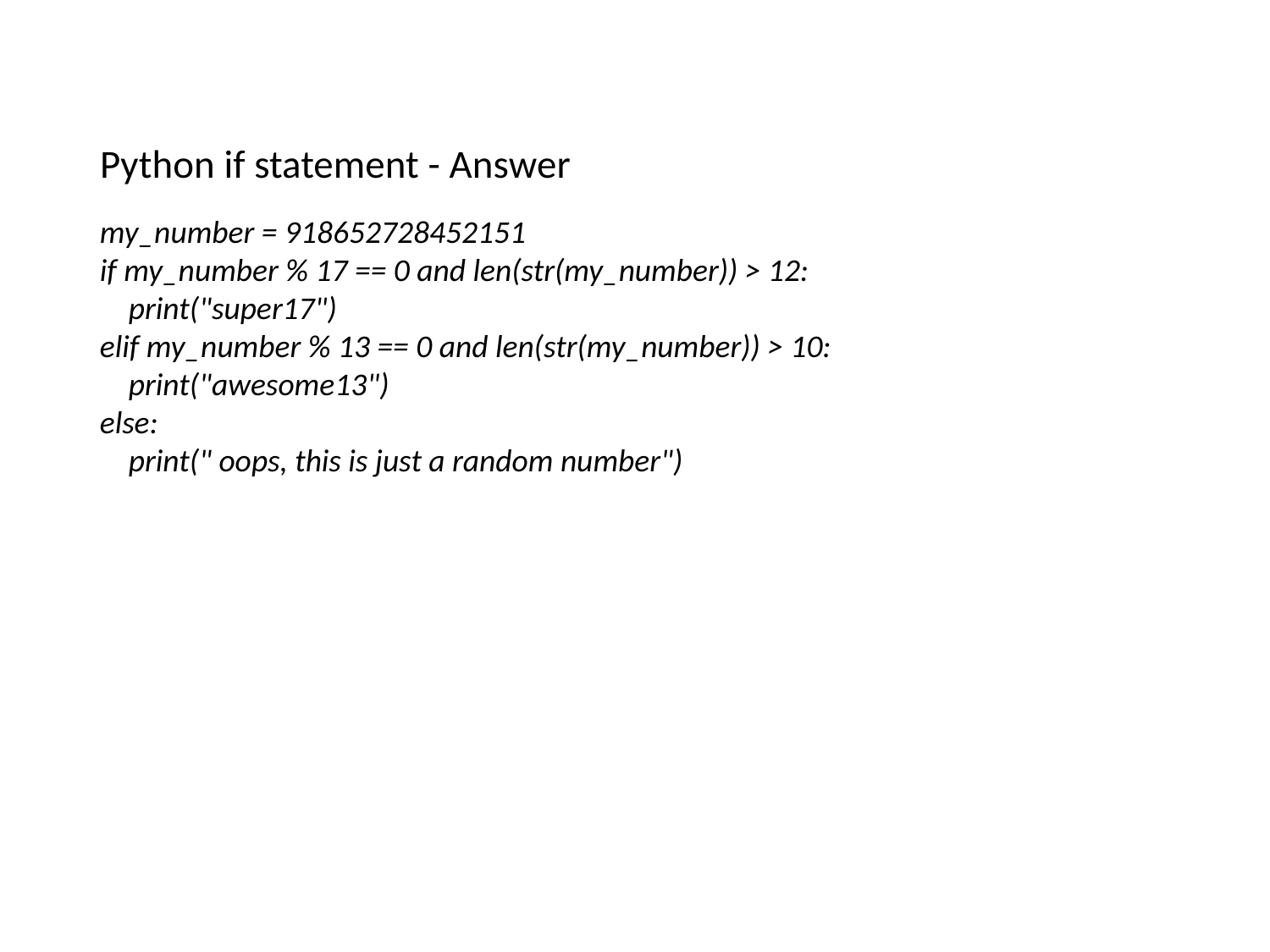

# Python if statement - Answer
my_number = 918652728452151
if my_number % 17 == 0 and len(str(my_number)) > 12:
    print("super17")
elif my_number % 13 == 0 and len(str(my_number)) > 10:
    print("awesome13")
else:
    print(" oops, this is just a random number")